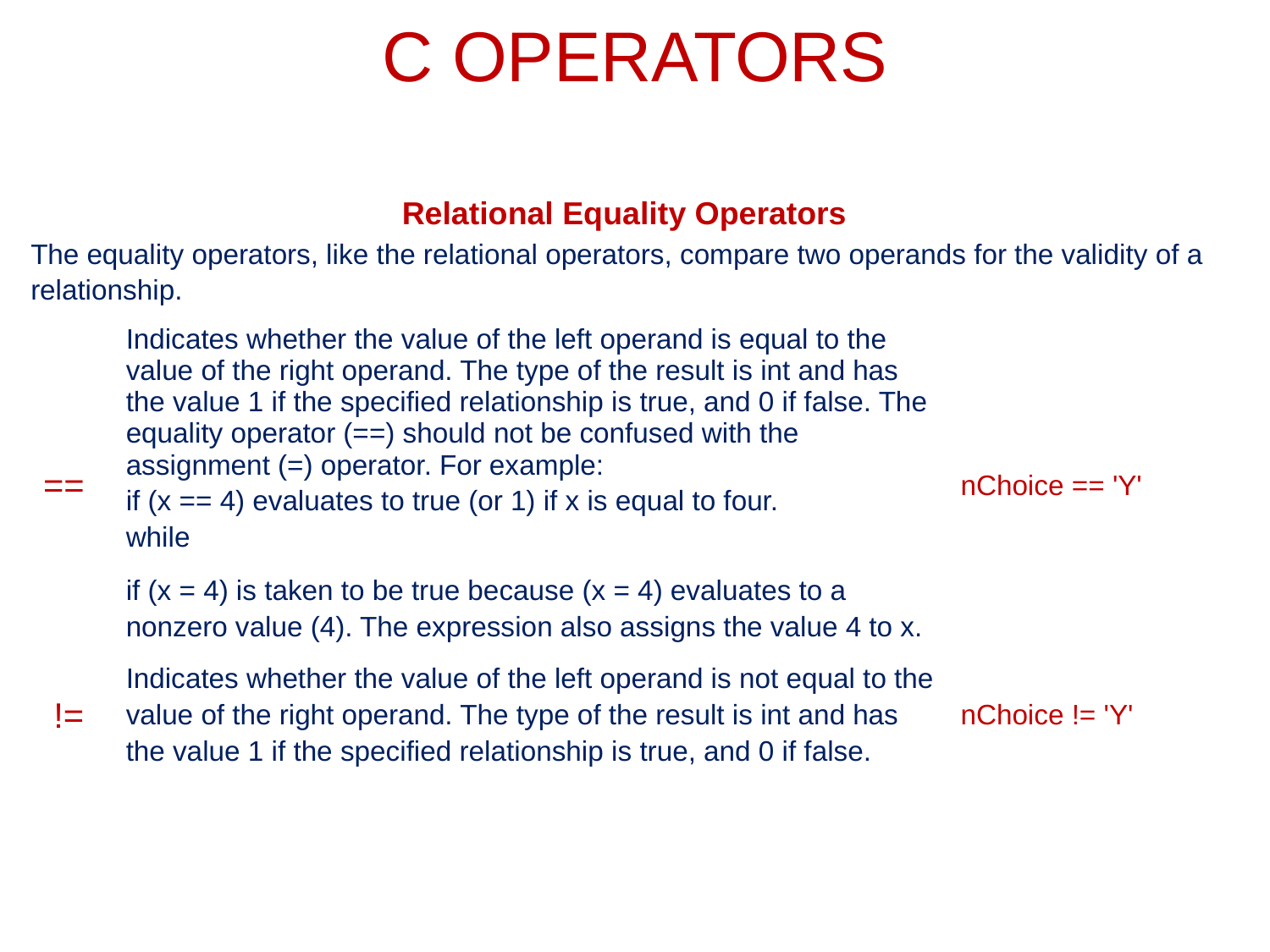

# C OPERATORS
| Relational Equality Operators |  |  |
| --- | --- | --- |
| The equality operators, like the relational operators, compare two operands for the validity of a relationship. |  |  |
| == | Indicates whether the value of the left operand is equal to the value of the right operand. The type of the result is int and has the value 1 if the specified relationship is true, and 0 if false. The equality operator (==) should not be confused with the assignment (=) operator. For example: if (x == 4) evaluates to true (or 1) if x is equal to four. while if (x = 4) is taken to be true because (x = 4) evaluates to a nonzero value (4). The expression also assigns the value 4 to x. | nChoice == 'Y' |
| != | Indicates whether the value of the left operand is not equal to the value of the right operand. The type of the result is int and has the value 1 if the specified relationship is true, and 0 if false. | nChoice != 'Y' |